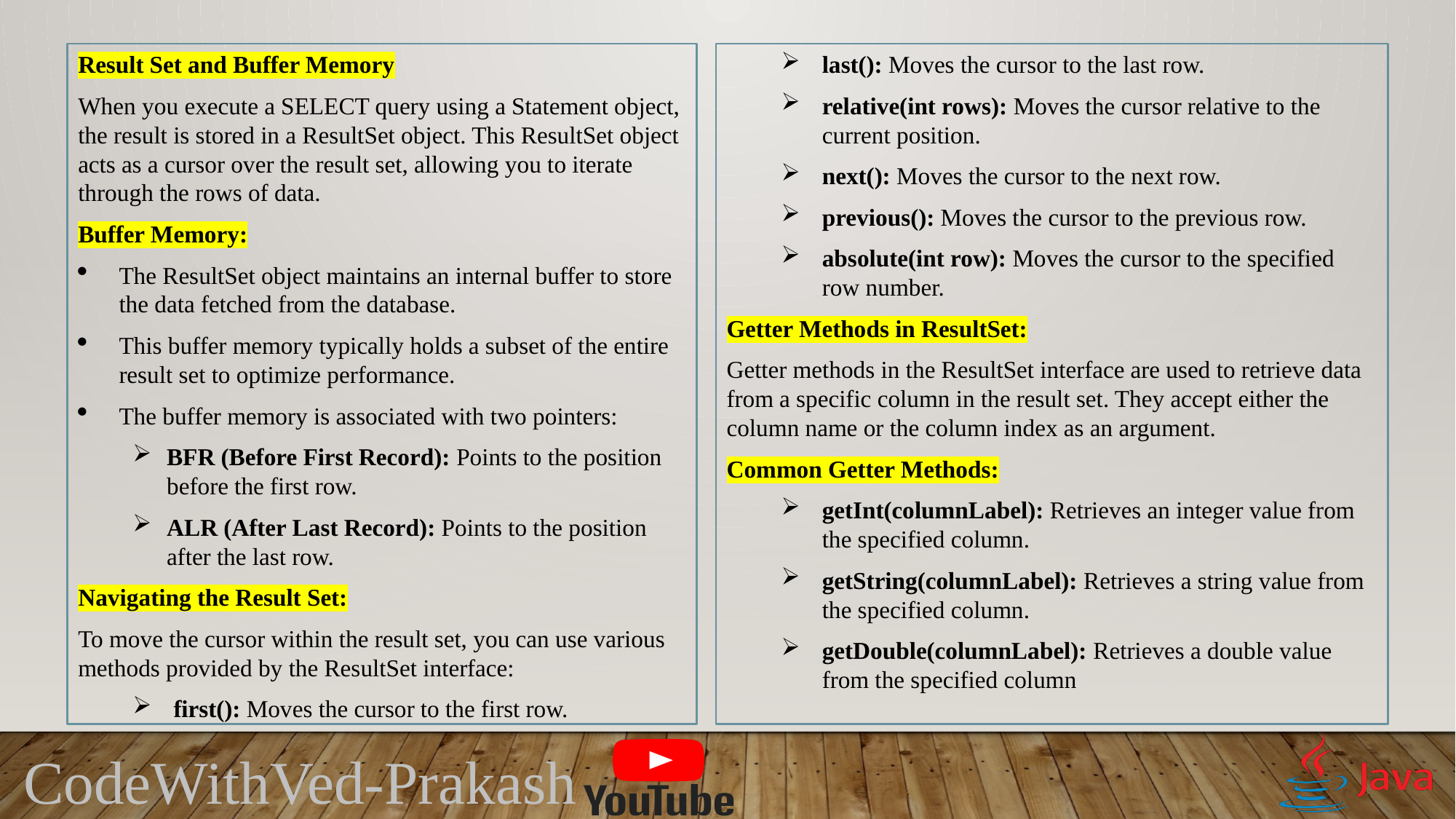

Result Set and Buffer Memory
When you execute a SELECT query using a Statement object, the result is stored in a ResultSet object. This ResultSet object acts as a cursor over the result set, allowing you to iterate through the rows of data.
Buffer Memory:
The ResultSet object maintains an internal buffer to store the data fetched from the database.
This buffer memory typically holds a subset of the entire result set to optimize performance.
The buffer memory is associated with two pointers:
BFR (Before First Record): Points to the position before the first row.
ALR (After Last Record): Points to the position after the last row.
Navigating the Result Set:
To move the cursor within the result set, you can use various methods provided by the ResultSet interface:
first(): Moves the cursor to the first row.
last(): Moves the cursor to the last row.
relative(int rows): Moves the cursor relative to the current position.
next(): Moves the cursor to the next row.
previous(): Moves the cursor to the previous row.
absolute(int row): Moves the cursor to the specified row number.
Getter Methods in ResultSet:
Getter methods in the ResultSet interface are used to retrieve data from a specific column in the result set. They accept either the column name or the column index as an argument.
Common Getter Methods:
getInt(columnLabel): Retrieves an integer value from the specified column.
getString(columnLabel): Retrieves a string value from the specified column.
getDouble(columnLabel): Retrieves a double value from the specified column